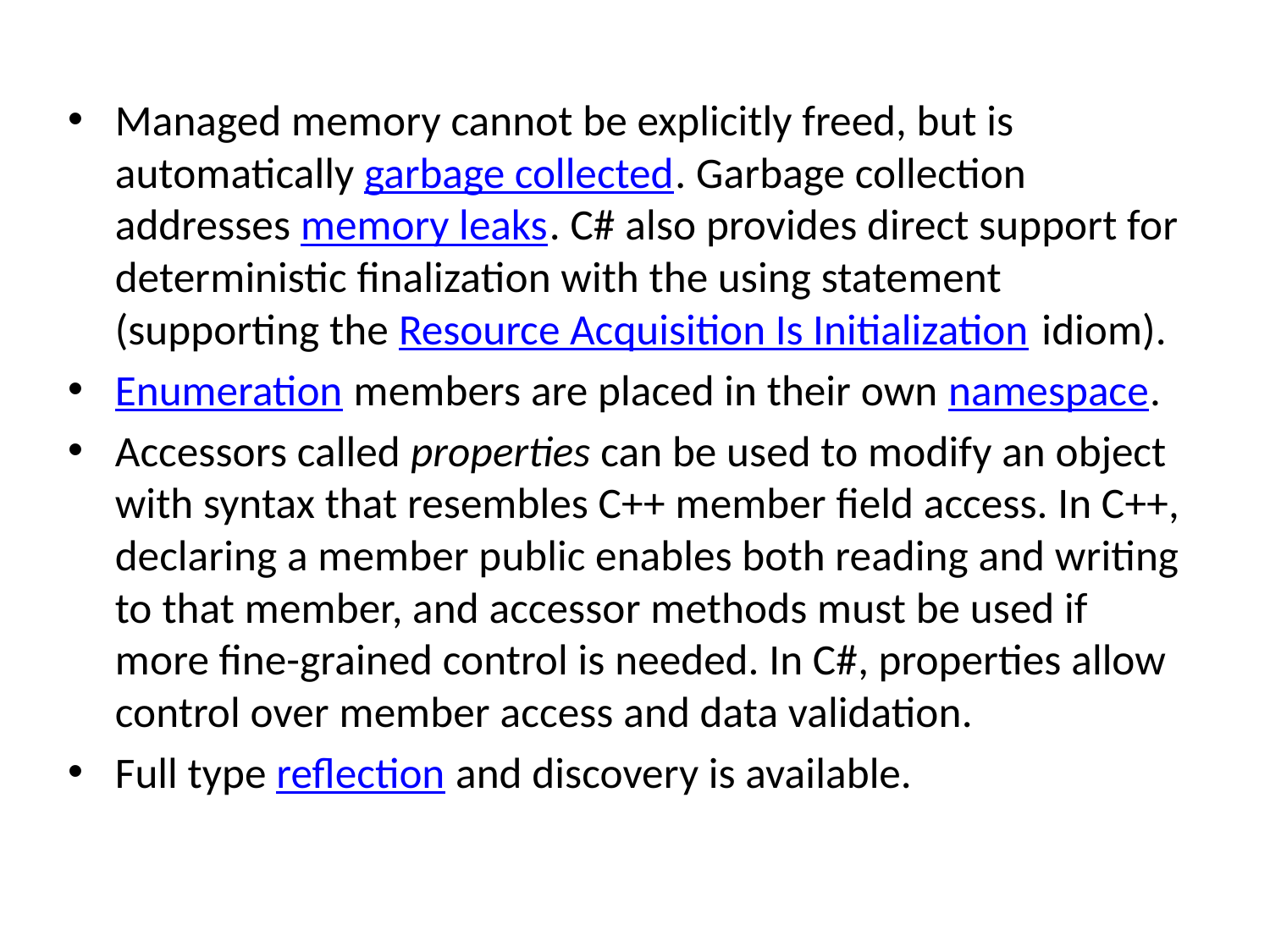

Managed memory cannot be explicitly freed, but is automatically garbage collected. Garbage collection addresses memory leaks. C# also provides direct support for deterministic finalization with the using statement (supporting the Resource Acquisition Is Initialization idiom).
Enumeration members are placed in their own namespace.
Accessors called properties can be used to modify an object with syntax that resembles C++ member field access. In C++, declaring a member public enables both reading and writing to that member, and accessor methods must be used if more fine-grained control is needed. In C#, properties allow control over member access and data validation.
Full type reflection and discovery is available.